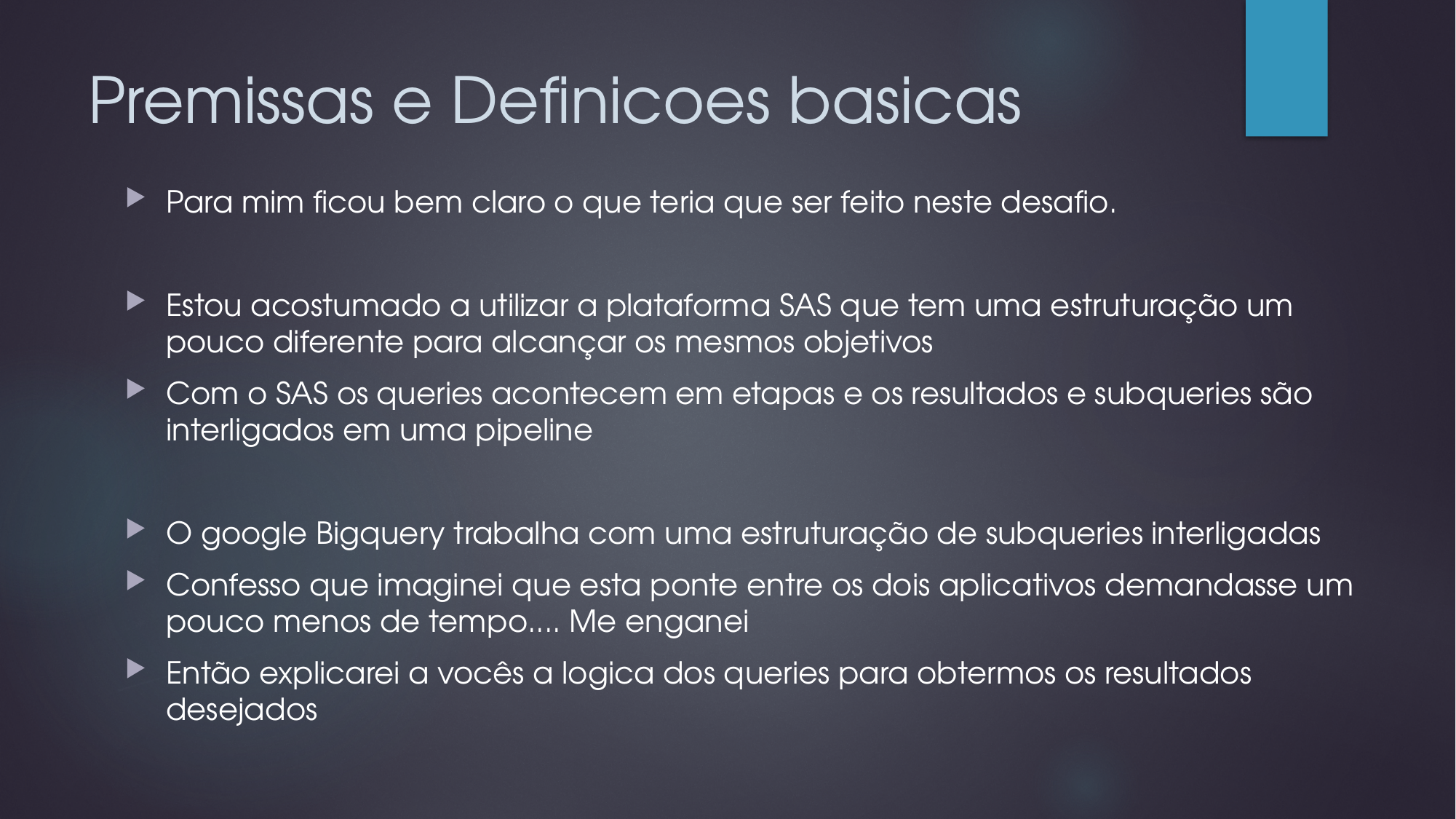

# Premissas e Definicoes basicas
Para mim ficou bem claro o que teria que ser feito neste desafio.

Estou acostumado a utilizar a plataforma SAS que tem uma estruturação um pouco diferente para alcançar os mesmos objetivos
Com o SAS os queries acontecem em etapas e os resultados e subqueries são interligados em uma pipeline

O google Bigquery trabalha com uma estruturação de subqueries interligadas
Confesso que imaginei que esta ponte entre os dois aplicativos demandasse um pouco menos de tempo.... Me enganei
Então explicarei a vocês a logica dos queries para obtermos os resultados desejados